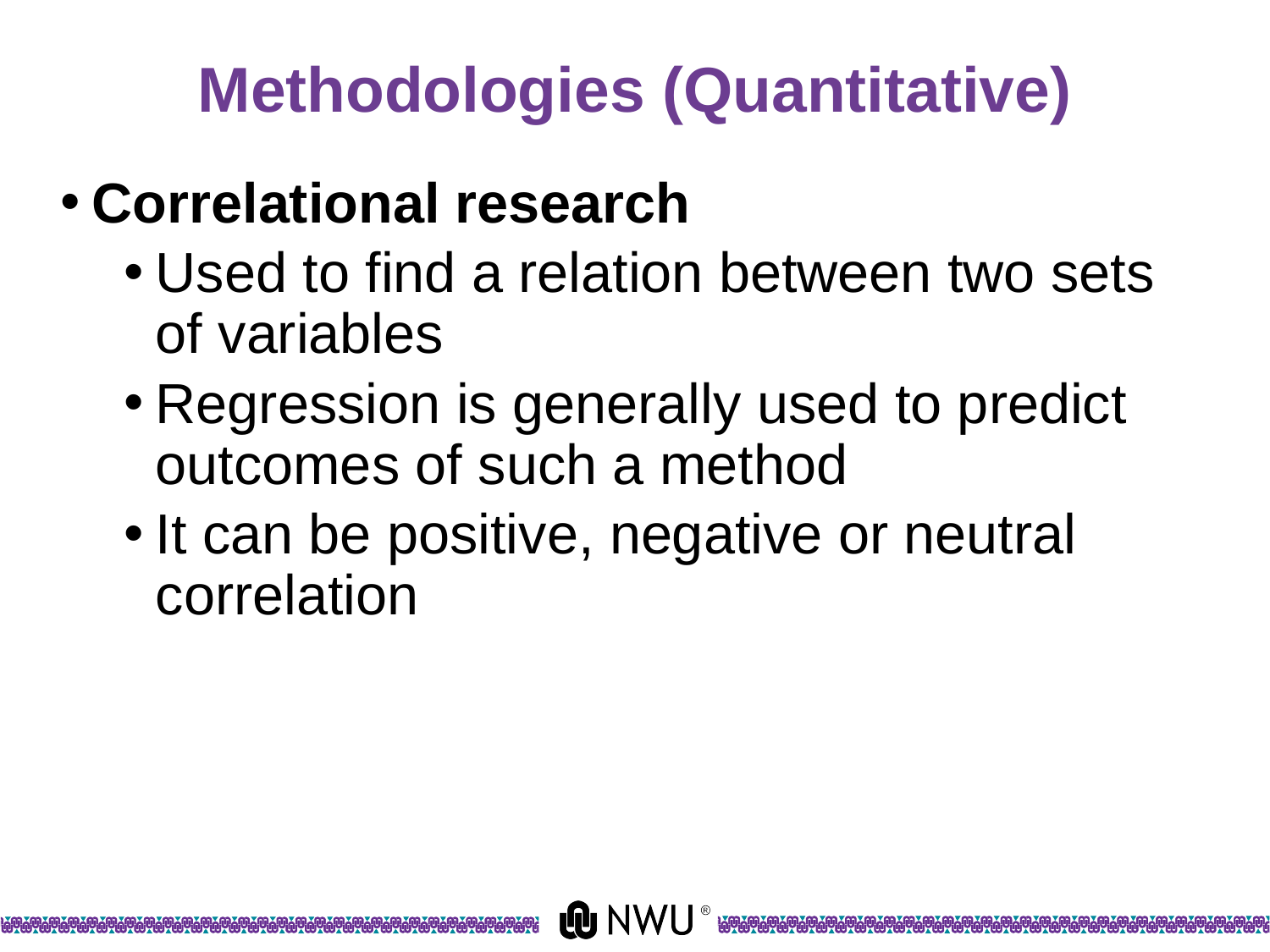

# Methodologies (Quantitative)
Correlational research
Used to find a relation between two sets of variables
Regression is generally used to predict outcomes of such a method
It can be positive, negative or neutral correlation